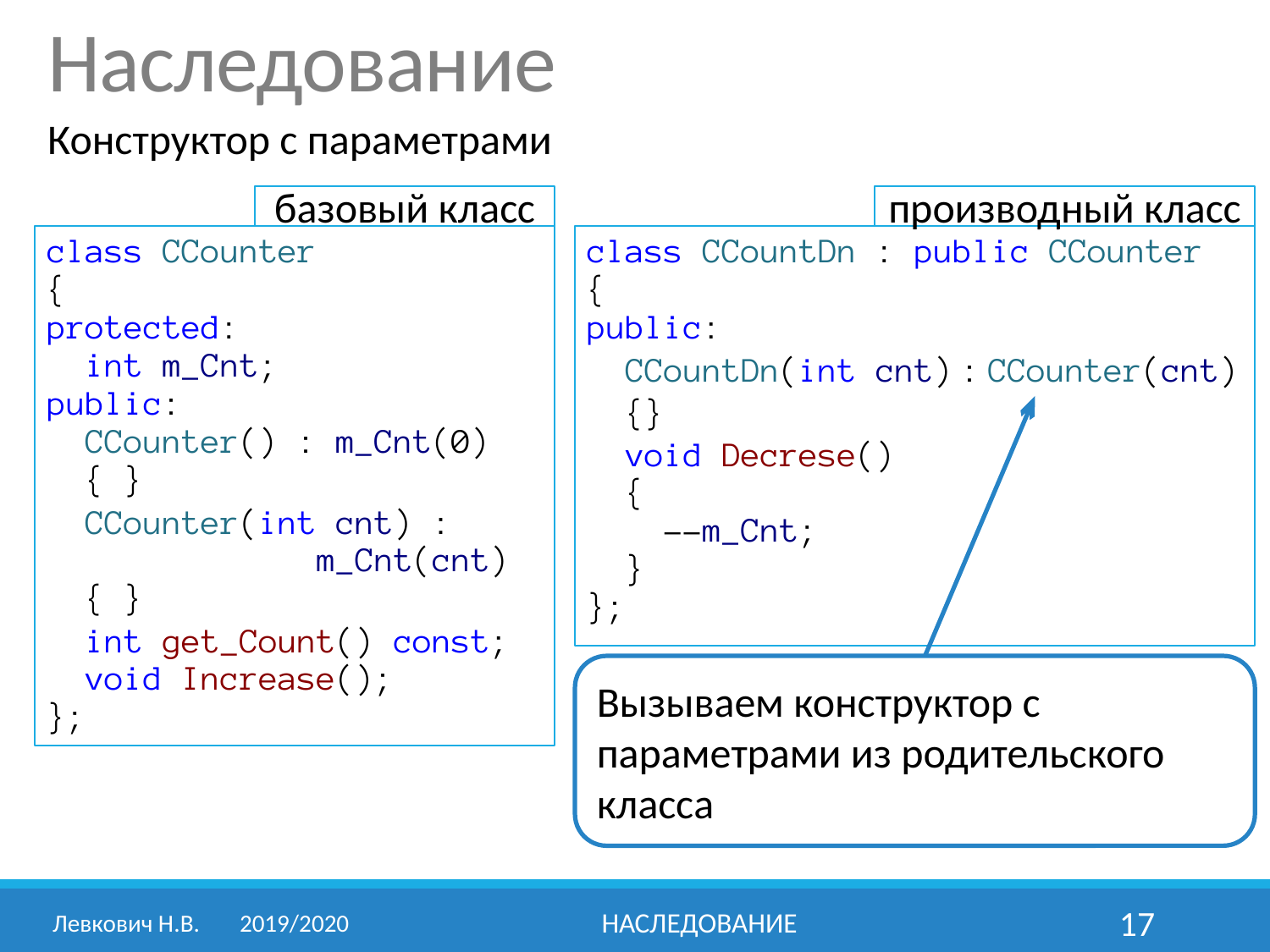

# Наследование
Конструктор с параметрами
базовый класс
производный класс
class CCounter
{
protected:
  int m_Cnt;
public:
  CCounter() : m_Cnt(0)
  { }
  CCounter(int cnt) :
              m_Cnt(cnt)
  { }
  int get_Count() const;
  void Increase();
};
class CCountDn : public CCounter
{
public:
  CCountDn(int cnt) : CCounter(cnt)
  {}
  void Decrese()
  {
    --m_Cnt;
  }
};
Вызываем конструктор с параметрами из родительского класса
Левкович Н.В.	2019/2020
Наследование
17